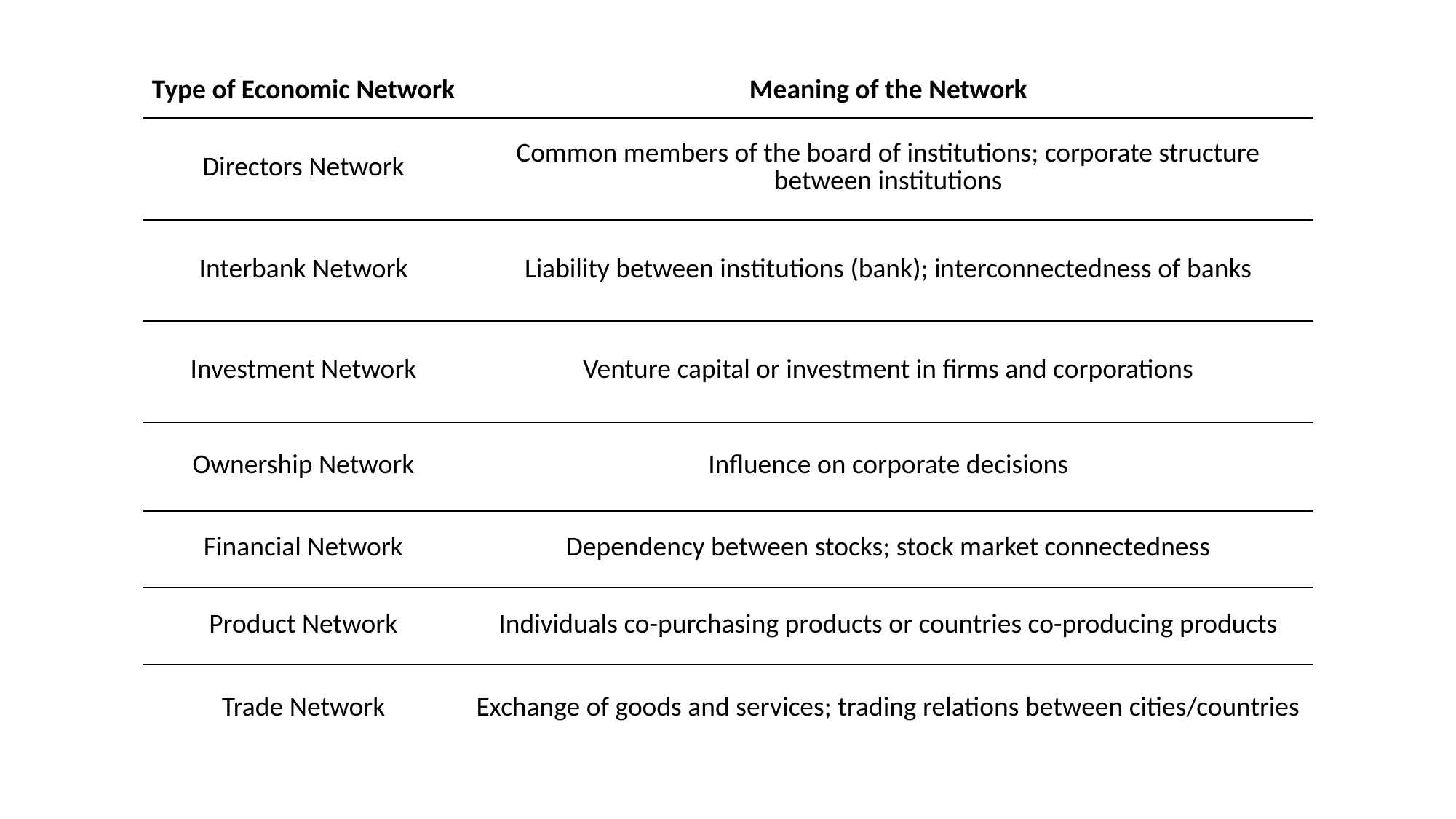

| Type of Economic Network | Meaning of the Network |
| --- | --- |
| Directors Network | Common members of the board of institutions; corporate structure between institutions |
| Interbank Network | Liability between institutions (bank); interconnectedness of banks |
| Investment Network | Venture capital or investment in firms and corporations |
| Ownership Network | Influence on corporate decisions |
| Financial Network | Dependency between stocks; stock market connectedness |
| Product Network | Individuals co-purchasing products or countries co-producing products |
| Trade Network | Exchange of goods and services; trading relations between cities/countries |